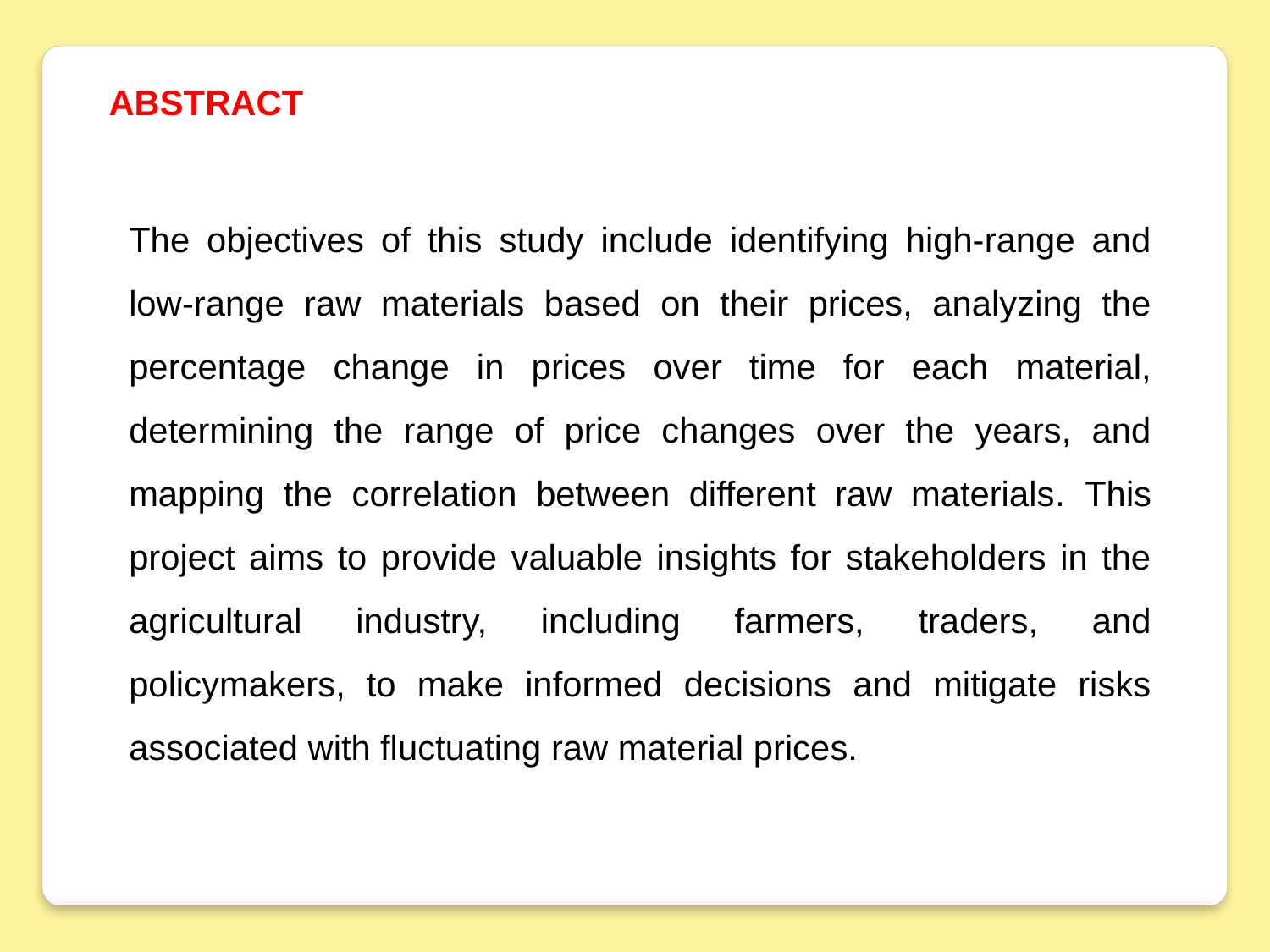

ABSTRACT
The objectives of this study include identifying high-range and low-range raw materials based on their prices, analyzing the percentage change in prices over time for each material, determining the range of price changes over the years, and mapping the correlation between different raw materials. This project aims to provide valuable insights for stakeholders in the agricultural industry, including farmers, traders, and policymakers, to make informed decisions and mitigate risks associated with fluctuating raw material prices.